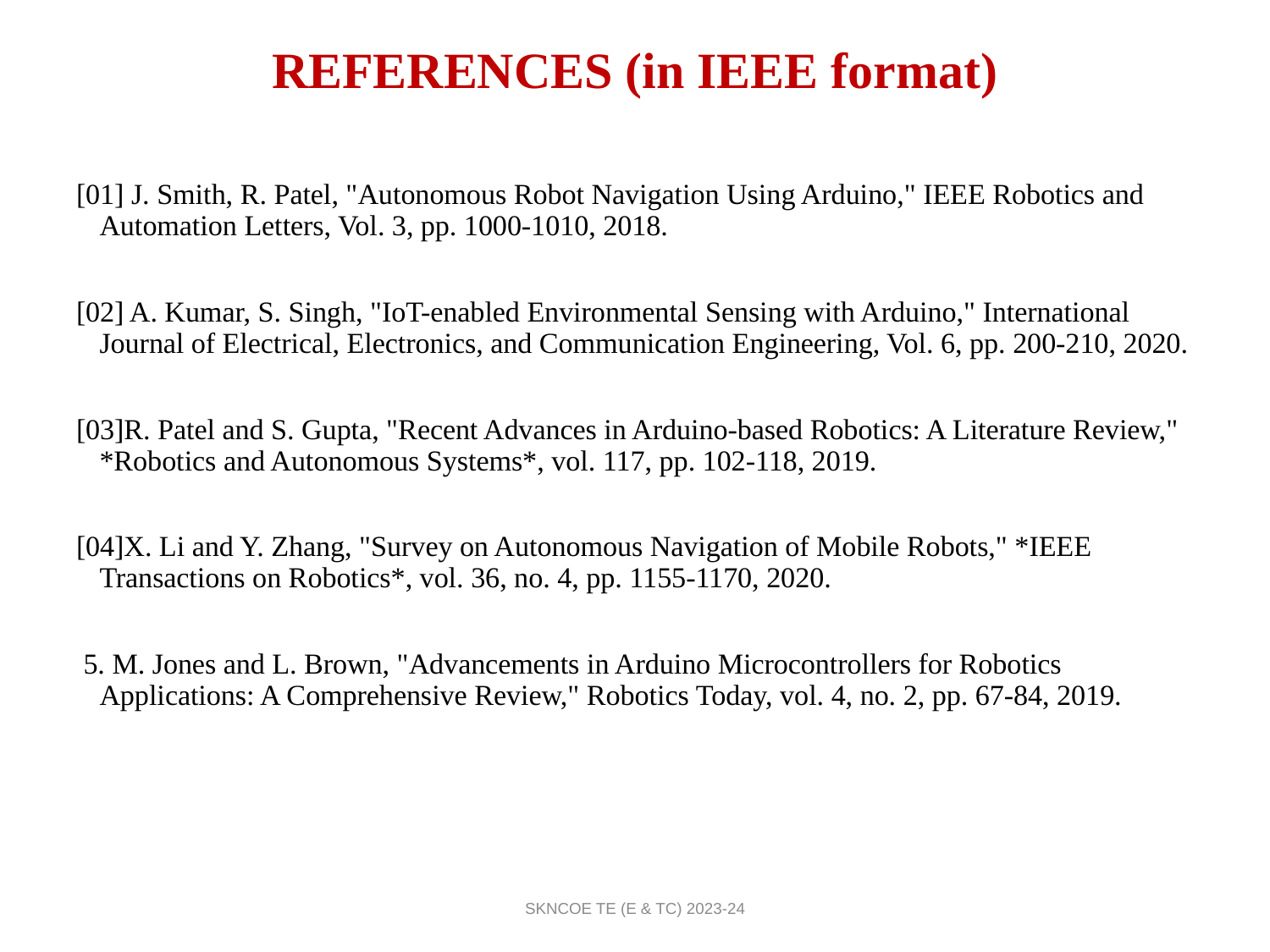

# REFERENCES (in IEEE format)

[01] J. Smith, R. Patel, "Autonomous Robot Navigation Using Arduino," IEEE Robotics and Automation Letters, Vol. 3, pp. 1000-1010, 2018.

[02] A. Kumar, S. Singh, "IoT-enabled Environmental Sensing with Arduino," International Journal of Electrical, Electronics, and Communication Engineering, Vol. 6, pp. 200-210, 2020.

[03]R. Patel and S. Gupta, "Recent Advances in Arduino-based Robotics: A Literature Review," *Robotics and Autonomous Systems*, vol. 117, pp. 102-118, 2019.

[04]X. Li and Y. Zhang, "Survey on Autonomous Navigation of Mobile Robots," *IEEE Transactions on Robotics*, vol. 36, no. 4, pp. 1155-1170, 2020.

 5. M. Jones and L. Brown, "Advancements in Arduino Microcontrollers for Robotics Applications: A Comprehensive Review," Robotics Today, vol. 4, no. 2, pp. 67-84, 2019.

SKNCOE TE (E & TC) 2023-24
24